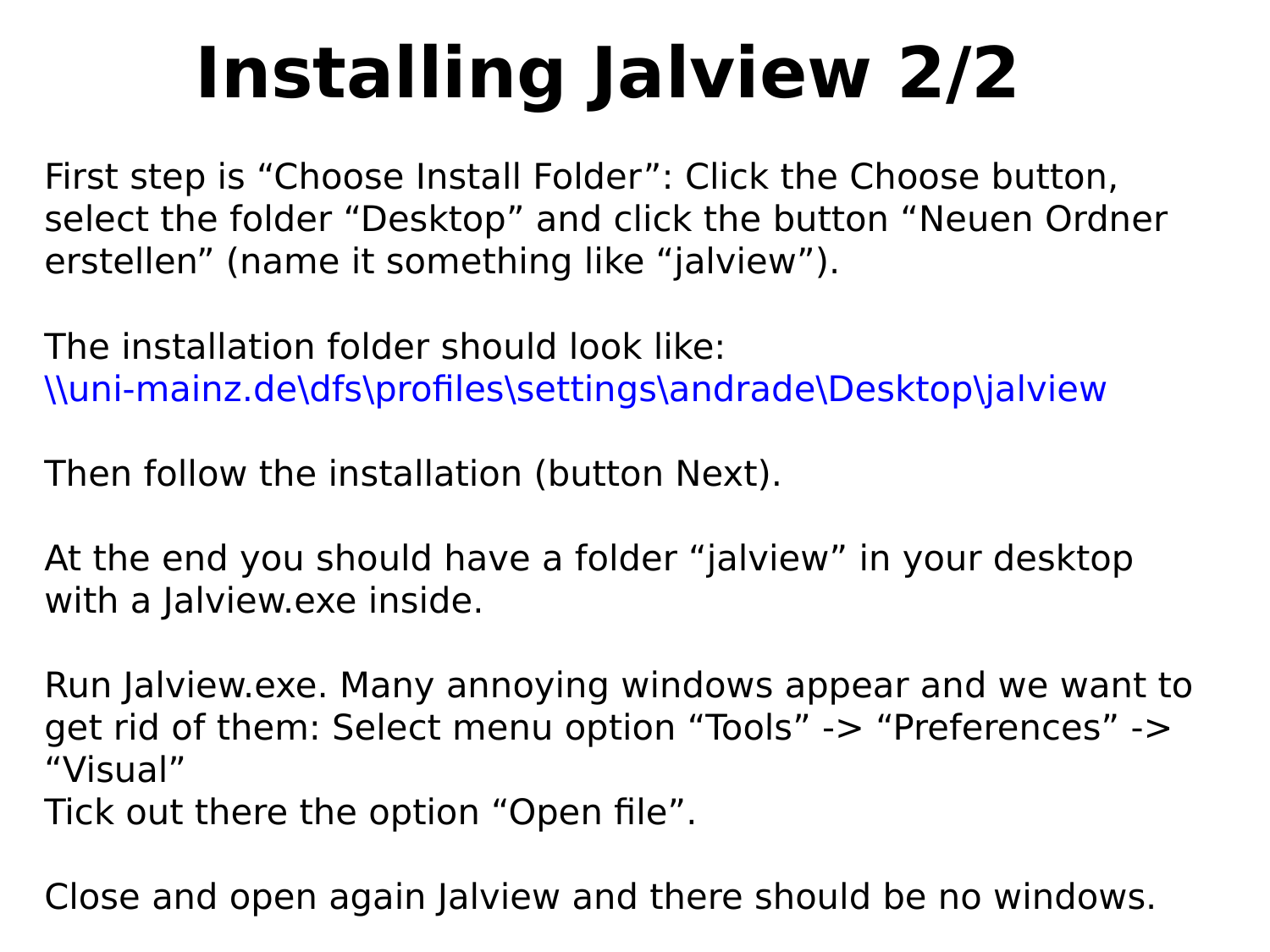

Installing Jalview 2/2
First step is “Choose Install Folder”: Click the Choose button, select the folder “Desktop” and click the button “Neuen Ordner erstellen” (name it something like “jalview”).

The installation folder should look like:
\\uni-mainz.de\dfs\profiles\settings\andrade\Desktop\jalview

Then follow the installation (button Next).

At the end you should have a folder “jalview” in your desktop with a Jalview.exe inside.

Run Jalview.exe. Many annoying windows appear and we want to get rid of them: Select menu option “Tools” -> “Preferences” -> “Visual”
Tick out there the option “Open file”.

Close and open again Jalview and there should be no windows.